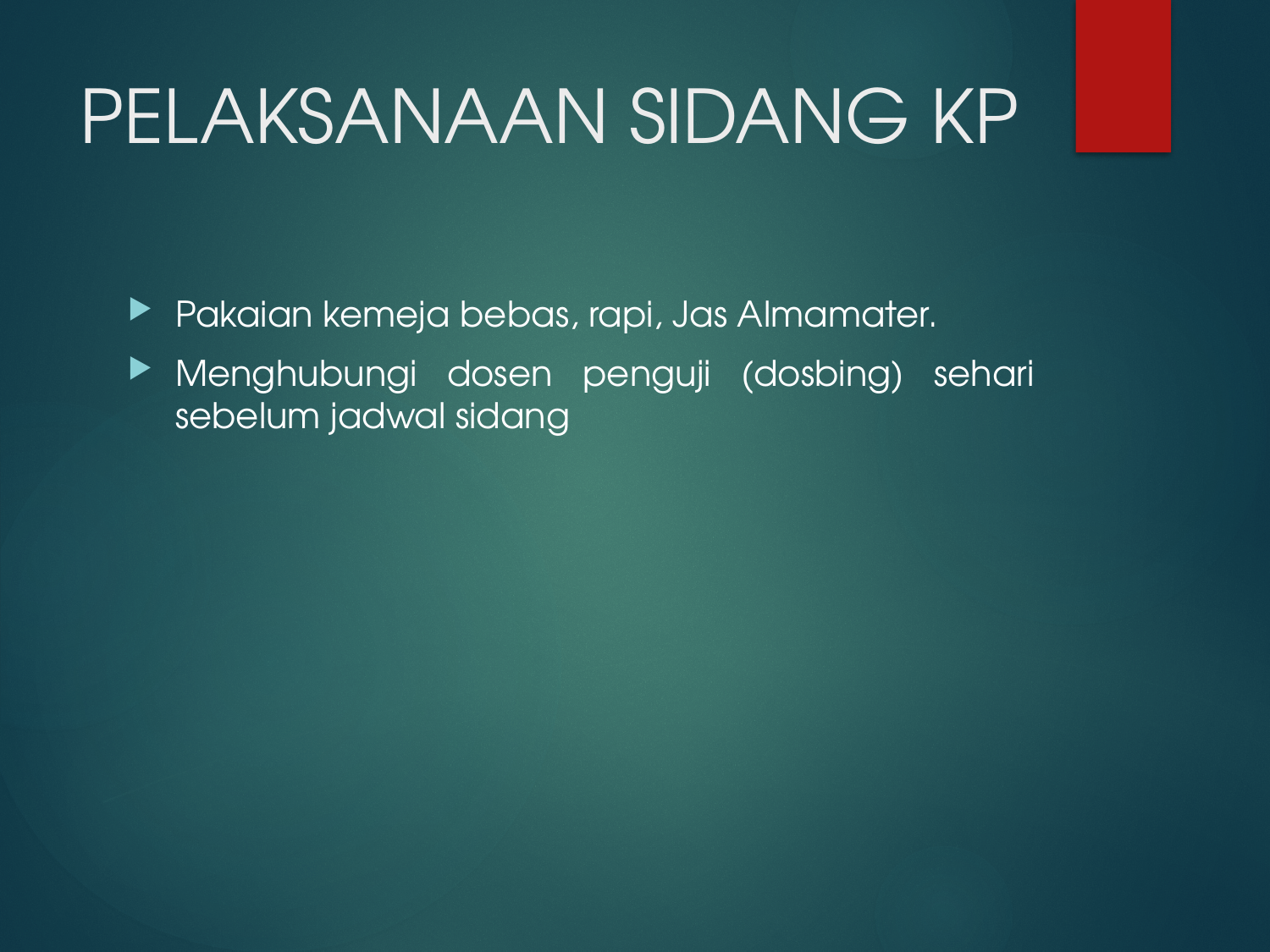

# PELAKSANAAN SIDANG KP
Pakaian kemeja bebas, rapi, Jas Almamater.
Menghubungi dosen penguji (dosbing) sehari sebelum jadwal sidang